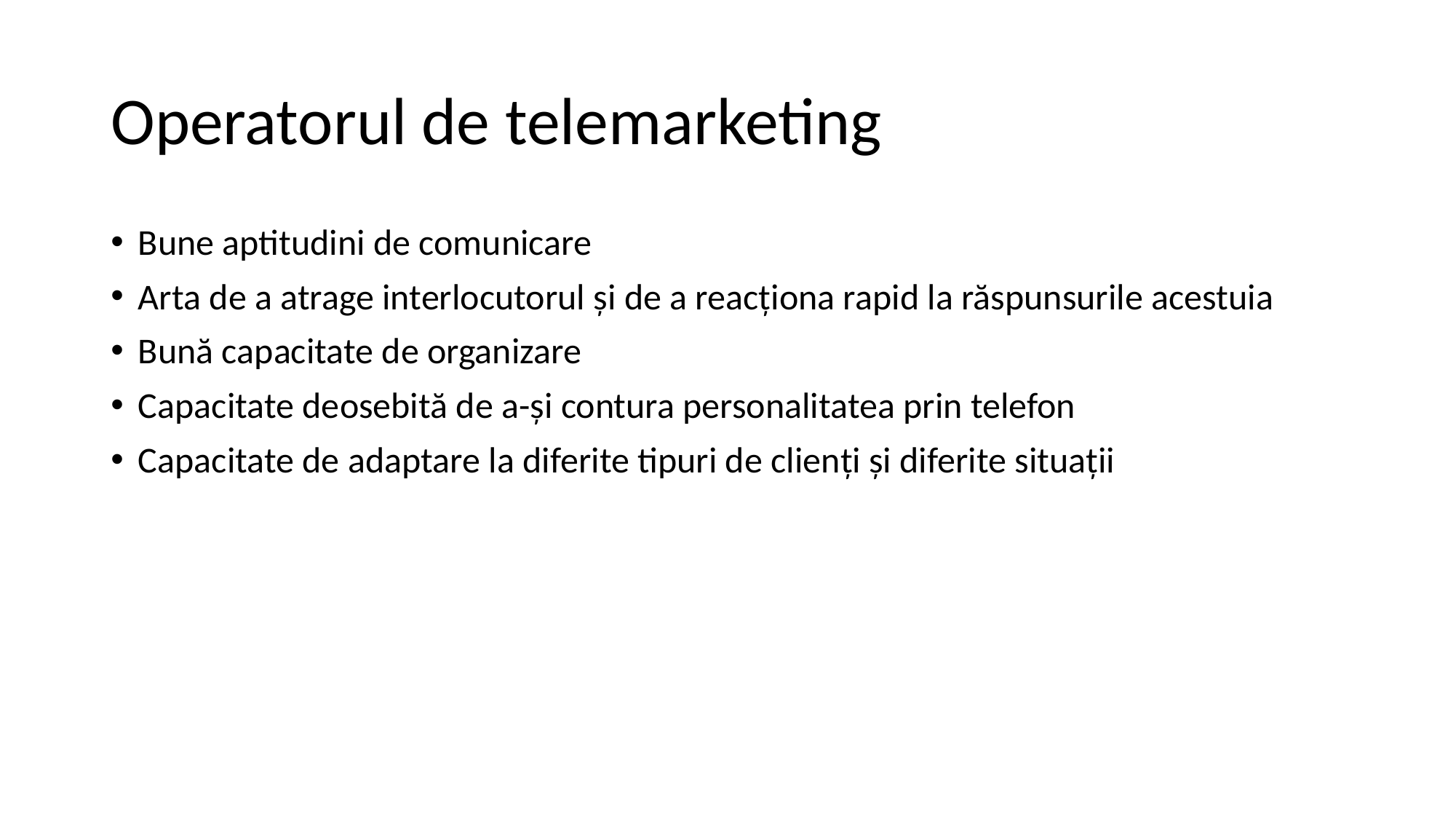

# Operatorul de telemarketing
Bune aptitudini de comunicare
Arta de a atrage interlocutorul şi de a reacţiona rapid la răspunsurile acestuia
Bună capacitate de organizare
Capacitate deosebită de a-şi contura personalitatea prin telefon
Capacitate de adaptare la diferite tipuri de clienţi şi diferite situaţii